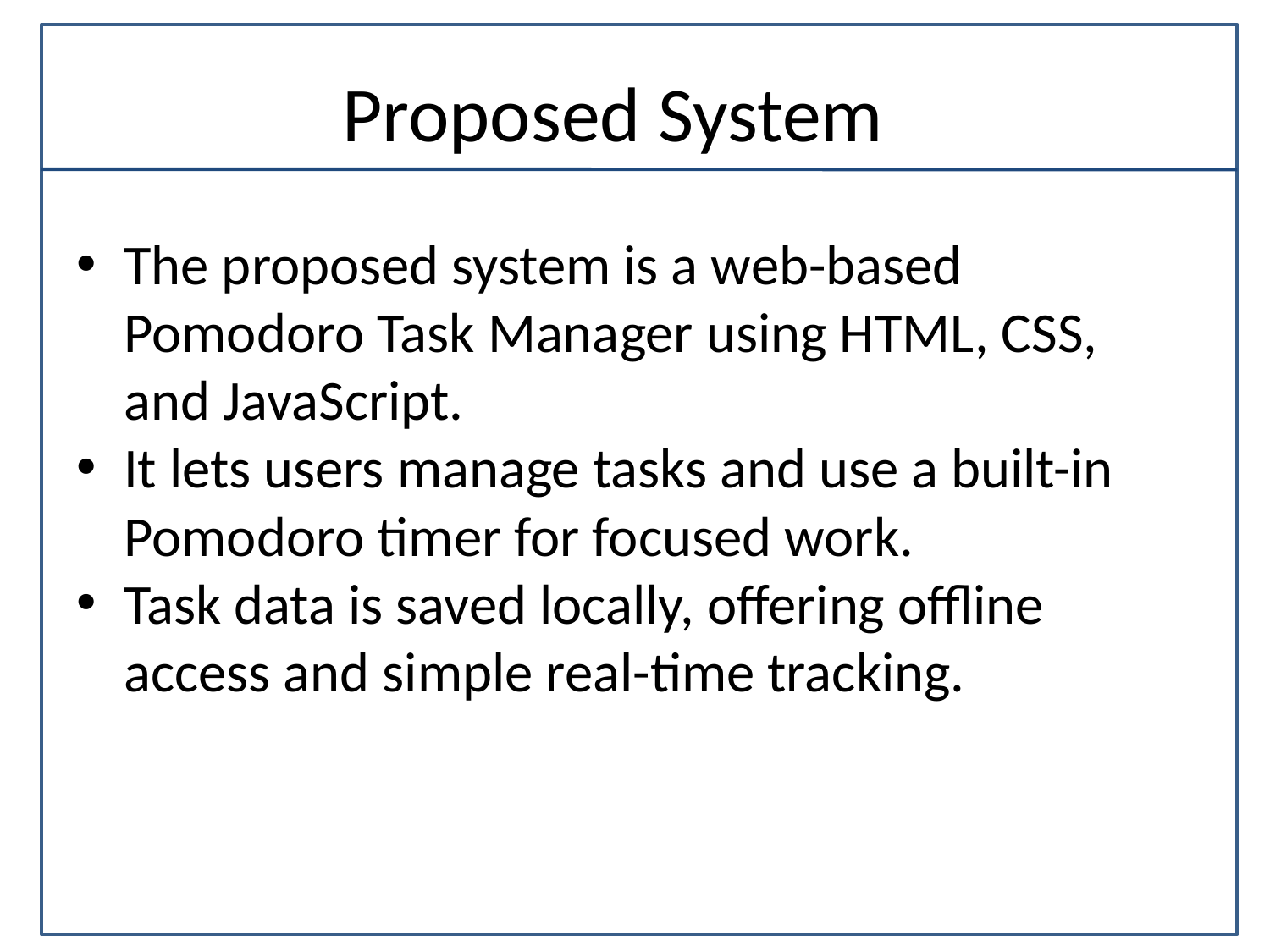

# Proposed System
The proposed system is a web-based Pomodoro Task Manager using HTML, CSS, and JavaScript.
It lets users manage tasks and use a built-in Pomodoro timer for focused work.
Task data is saved locally, offering offline access and simple real-time tracking.